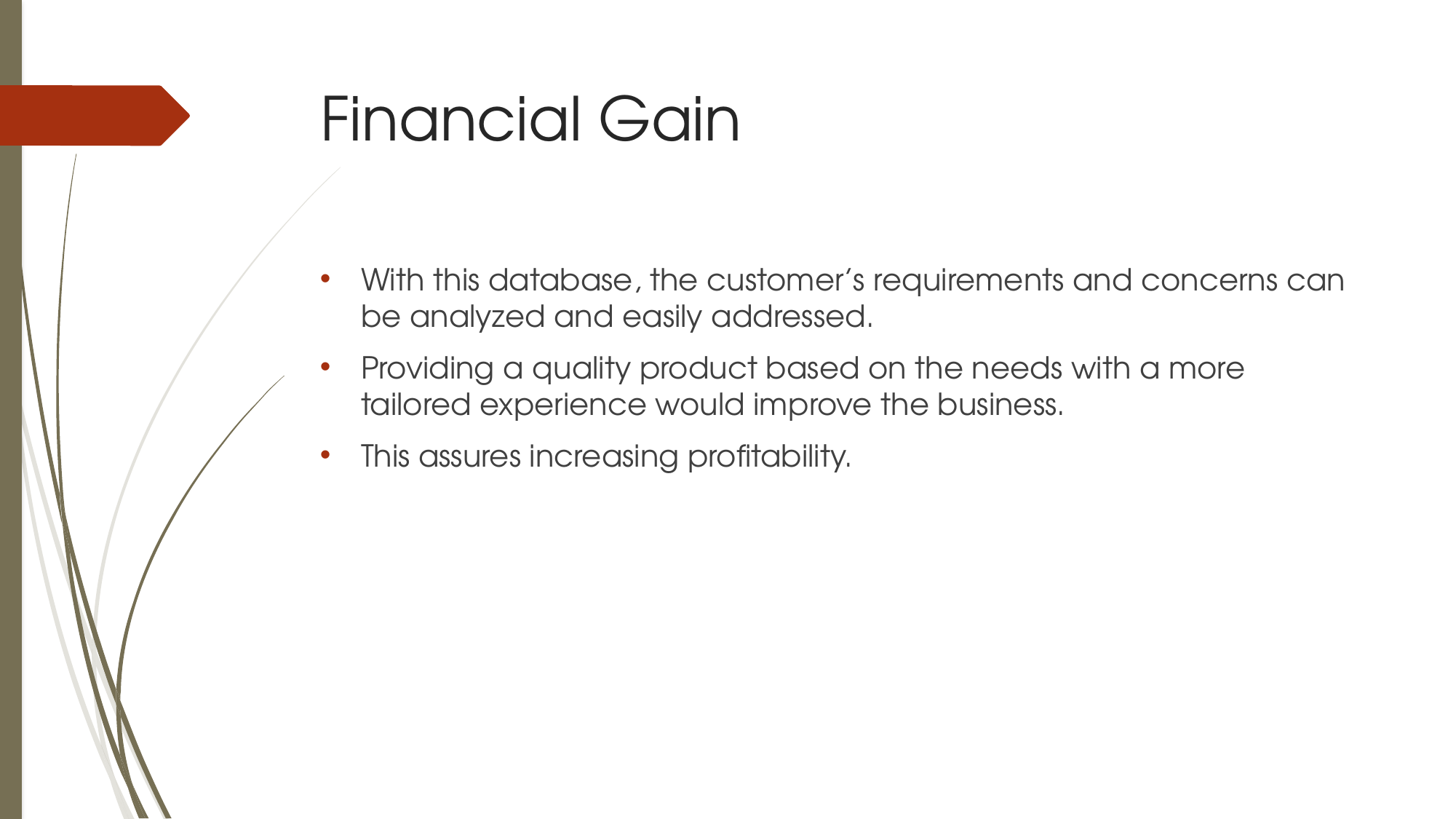

# Financial Gain
With this database, the customer’s requirements and concerns can be analyzed and easily addressed.
Providing a quality product based on the needs with a more tailored experience would improve the business.
This assures increasing profitability.